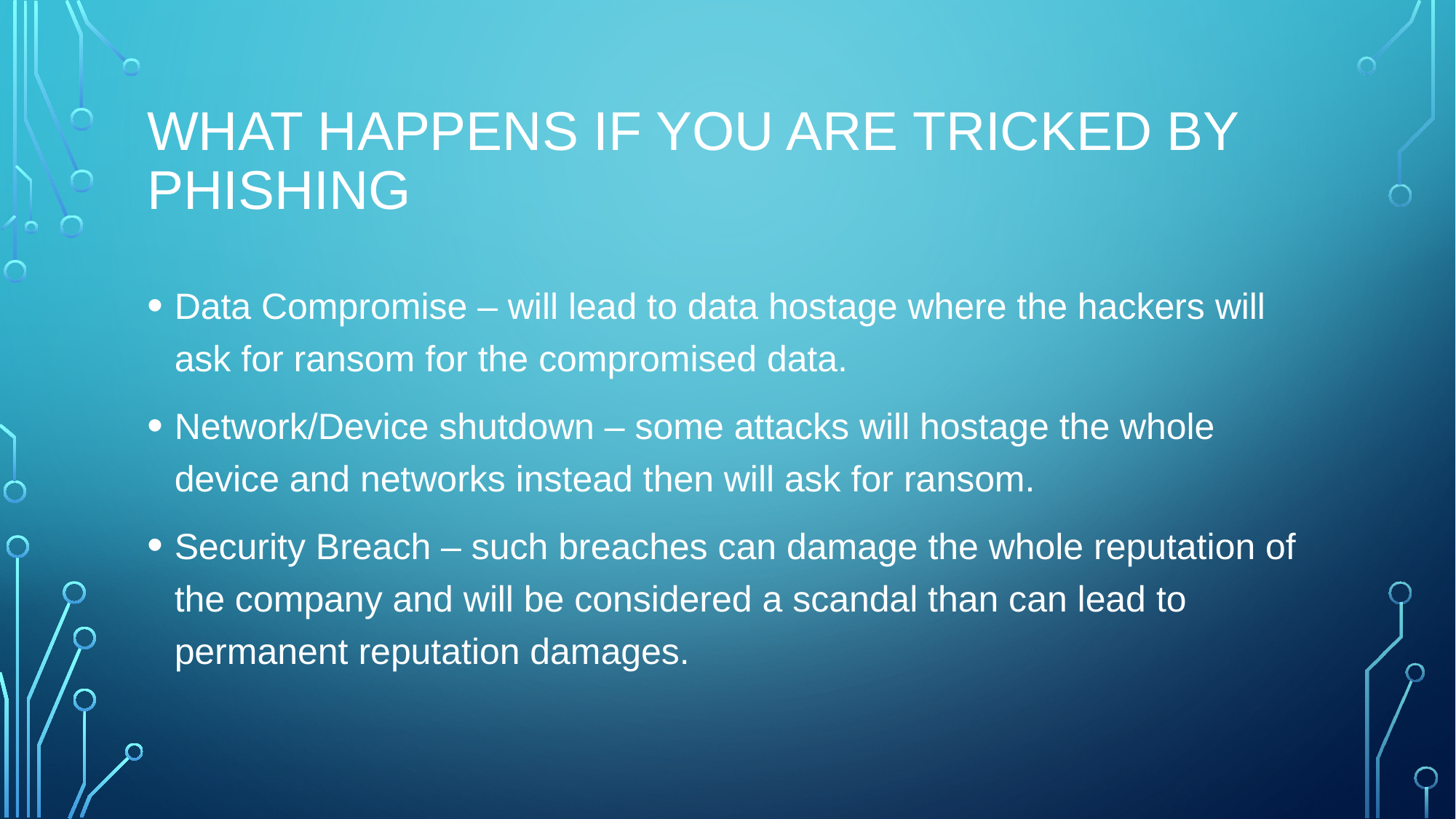

# What happens if you are tricked by phishing
Data Compromise – will lead to data hostage where the hackers will ask for ransom for the compromised data.
Network/Device shutdown – some attacks will hostage the whole device and networks instead then will ask for ransom.
Security Breach – such breaches can damage the whole reputation of the company and will be considered a scandal than can lead to permanent reputation damages.